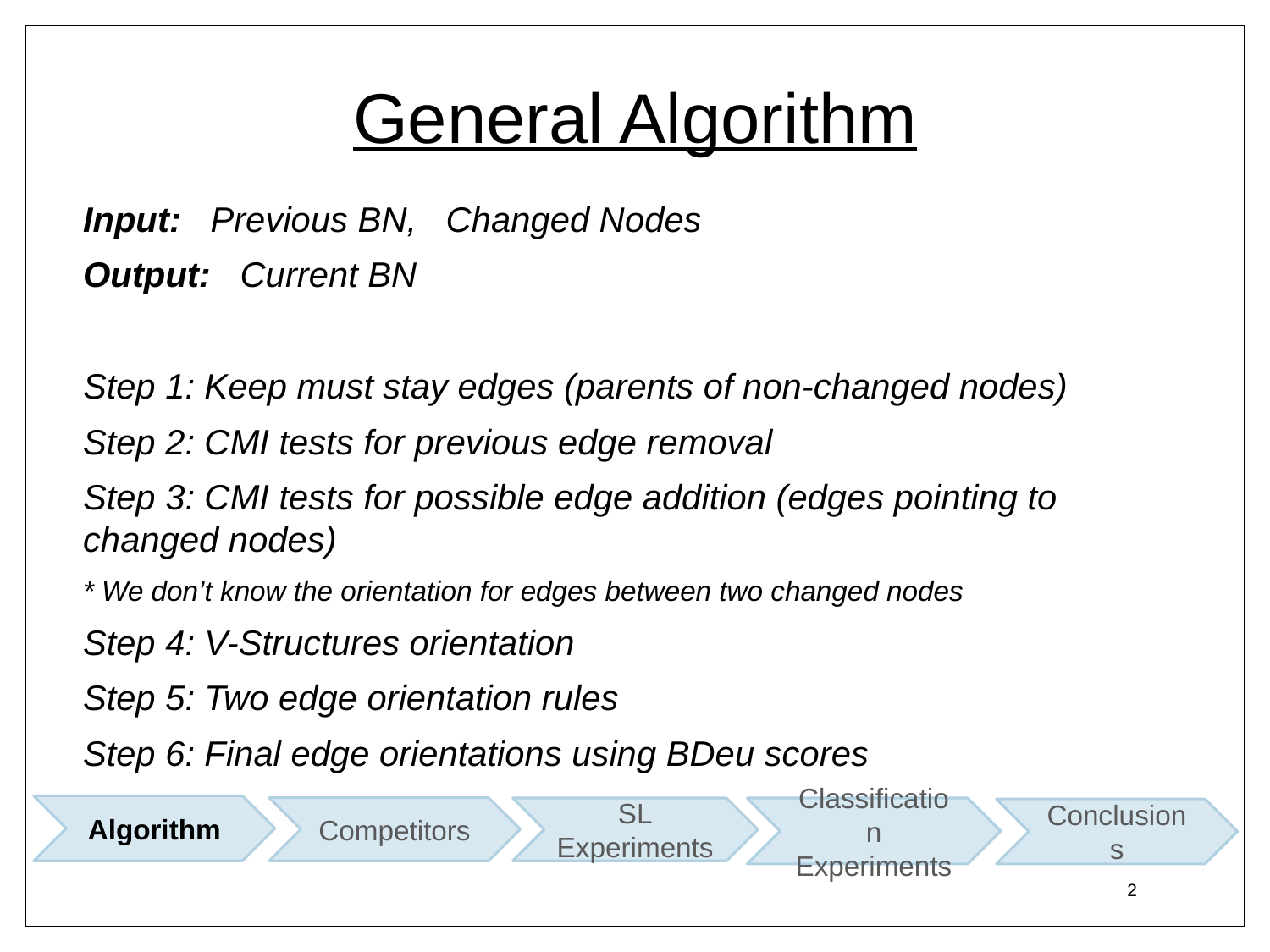

# General Algorithm
Input:   Previous BN,   Changed Nodes
Output:   Current BN

Step 1: Keep must stay edges (parents of non-changed nodes)
Step 2: CMI tests for previous edge removal
Step 3: CMI tests for possible edge addition (edges pointing to changed nodes)
* We don’t know the orientation for edges between two changed nodes
Step 4: V-Structures orientation
Step 5: Two edge orientation rules
Step 6: Final edge orientations using BDeu scores
Algorithm
Competitors
SL Experiments
Conclusions
Classification Experiments
2